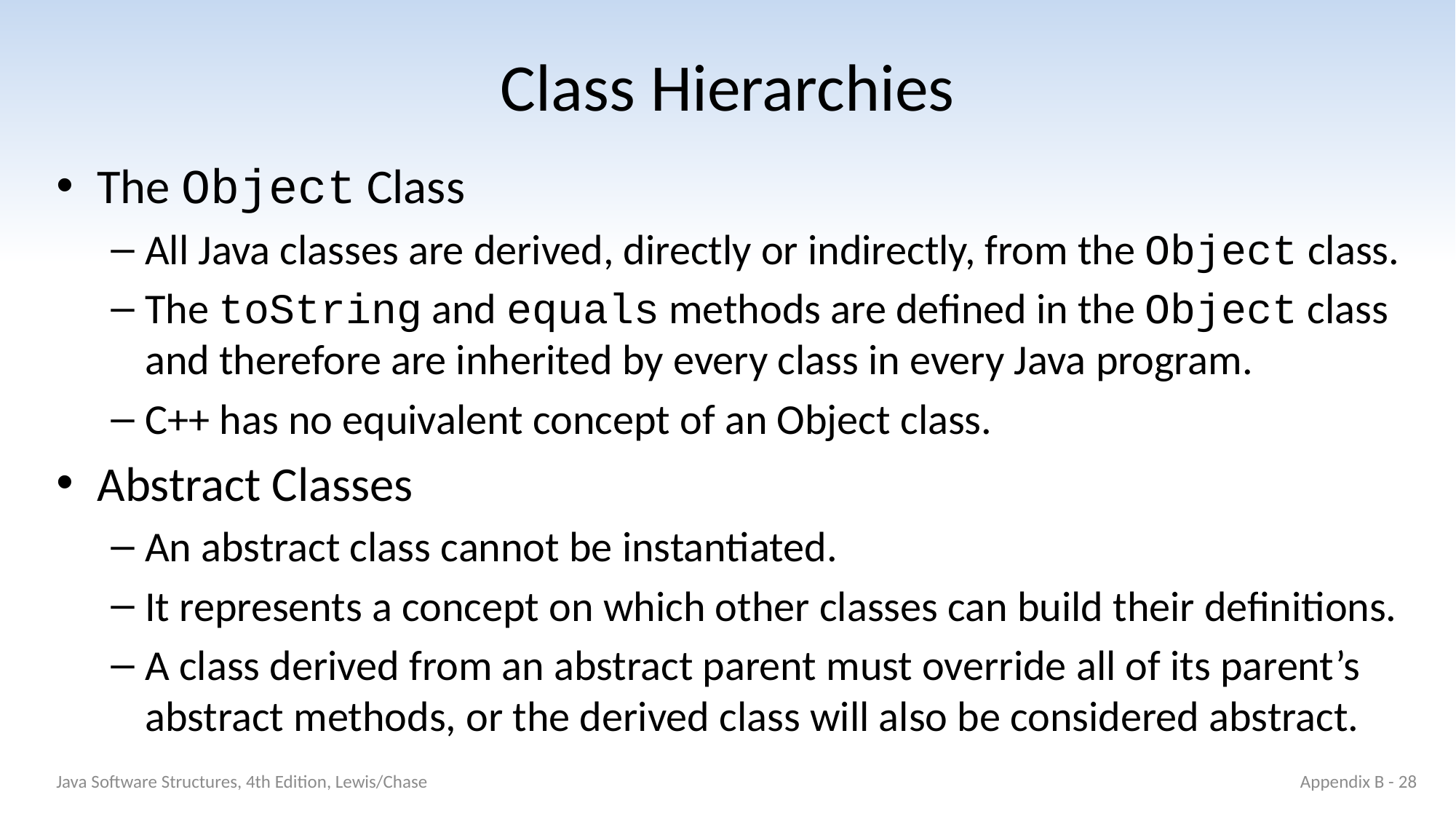

# Class Hierarchies
The Object Class
All Java classes are derived, directly or indirectly, from the Object class.
The toString and equals methods are defined in the Object class and therefore are inherited by every class in every Java program.
C++ has no equivalent concept of an Object class.
Abstract Classes
An abstract class cannot be instantiated.
It represents a concept on which other classes can build their definitions.
A class derived from an abstract parent must override all of its parent’s abstract methods, or the derived class will also be considered abstract.
Java Software Structures, 4th Edition, Lewis/Chase
Appendix B - 28